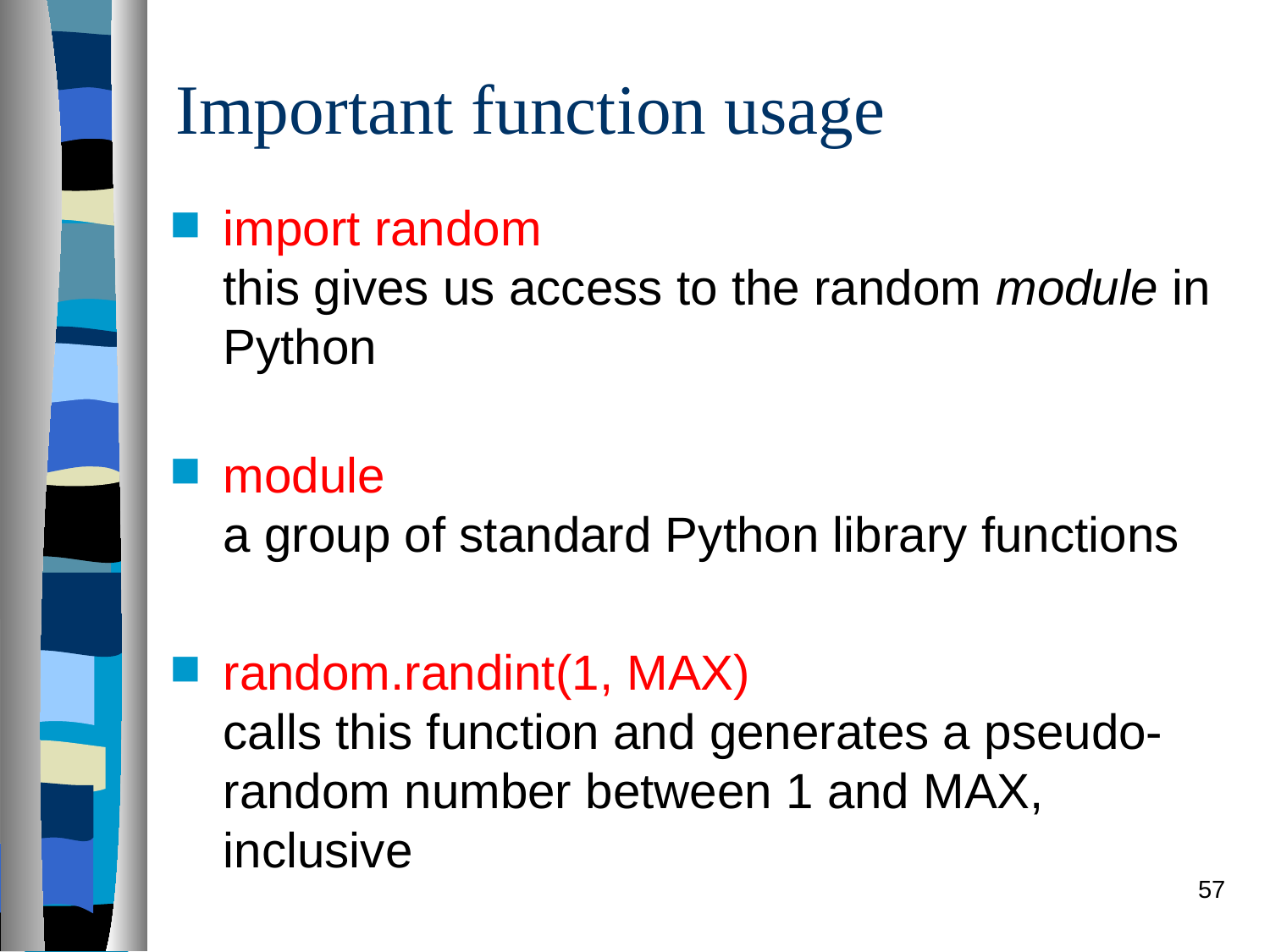

# Important function usage
import random
this gives us access to the random module in Python
module
a group of standard Python library functions

random.randint(1, MAX)
calls this function and generates a pseudo-random number between 1 and MAX, inclusive
57